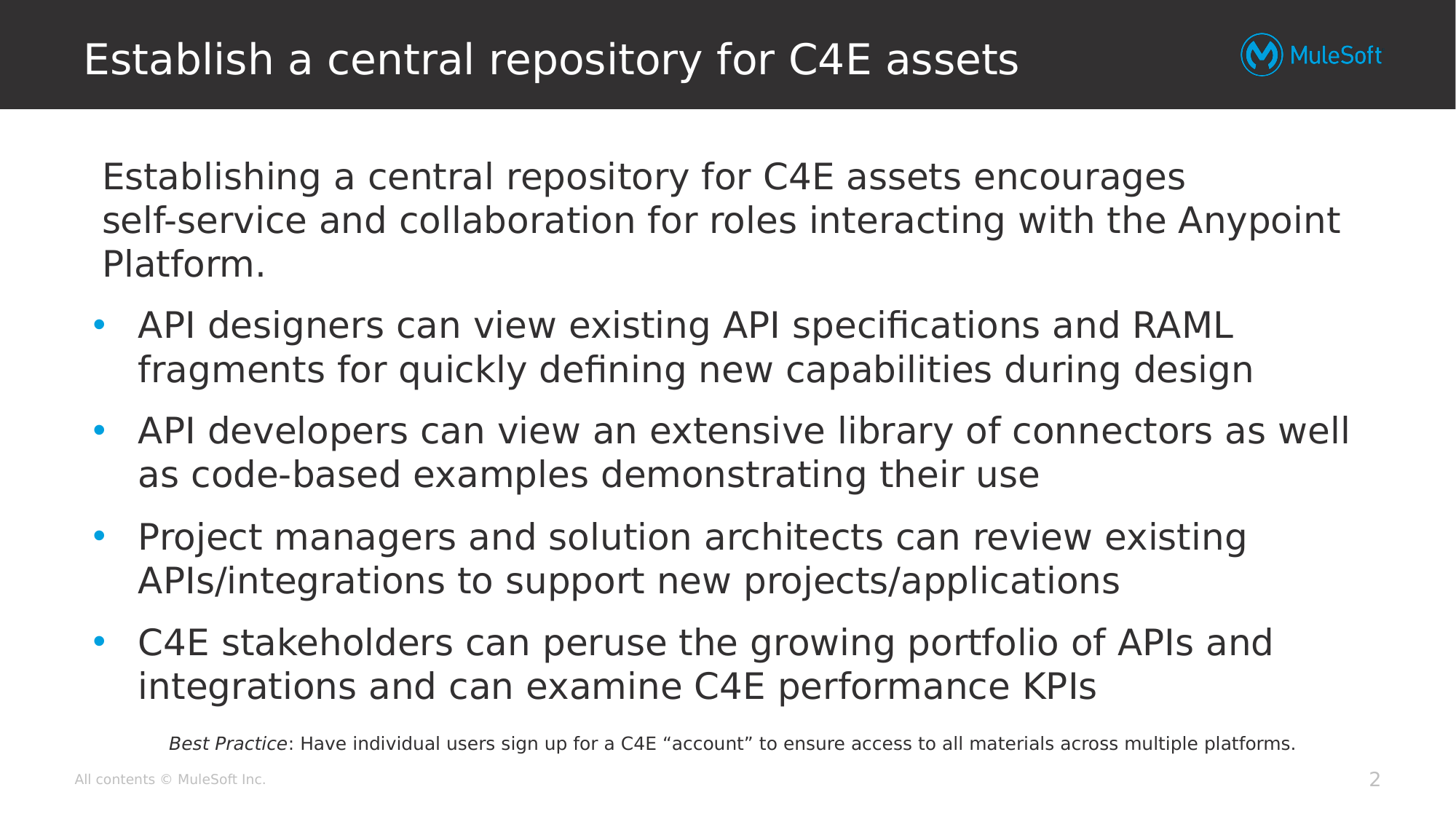

# Establish a central repository for C4E assets
Establishing a central repository for C4E assets encourages
self-service and collaboration for roles interacting with the Anypoint
Platform.
API designers can view existing API specifications and RAML fragments for quickly defining new capabilities during design
API developers can view an extensive library of connectors as well as code-based examples demonstrating their use
Project managers and solution architects can review existing APIs/integrations to support new projects/applications
C4E stakeholders can peruse the growing portfolio of APIs and integrations and can examine C4E performance KPIs

Best Practice: Have individual users sign up for a C4E “account” to ensure access to all materials across multiple platforms.
2